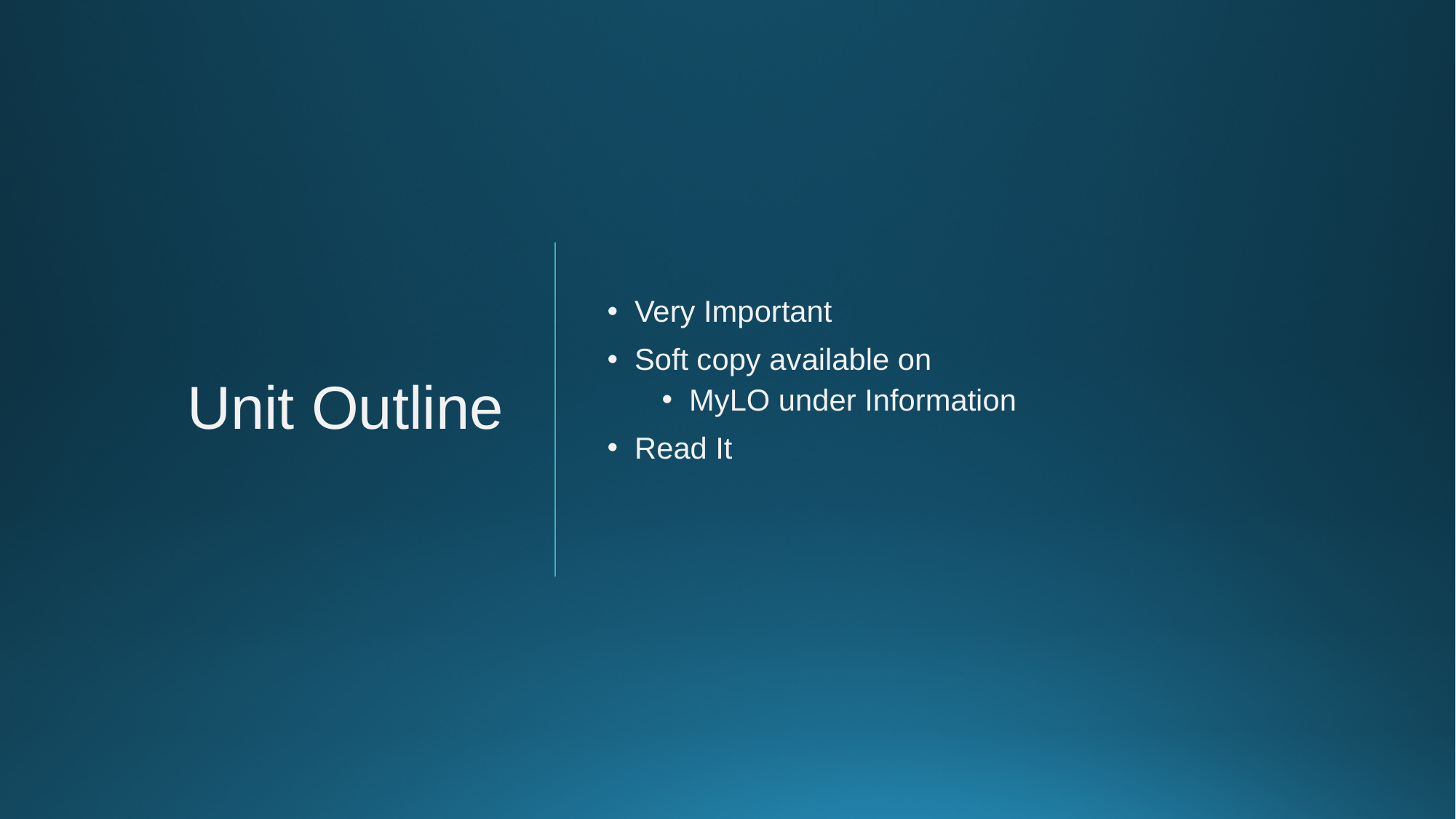

Very Important
Soft copy available on
MyLO under Information
Read It
# Unit Outline